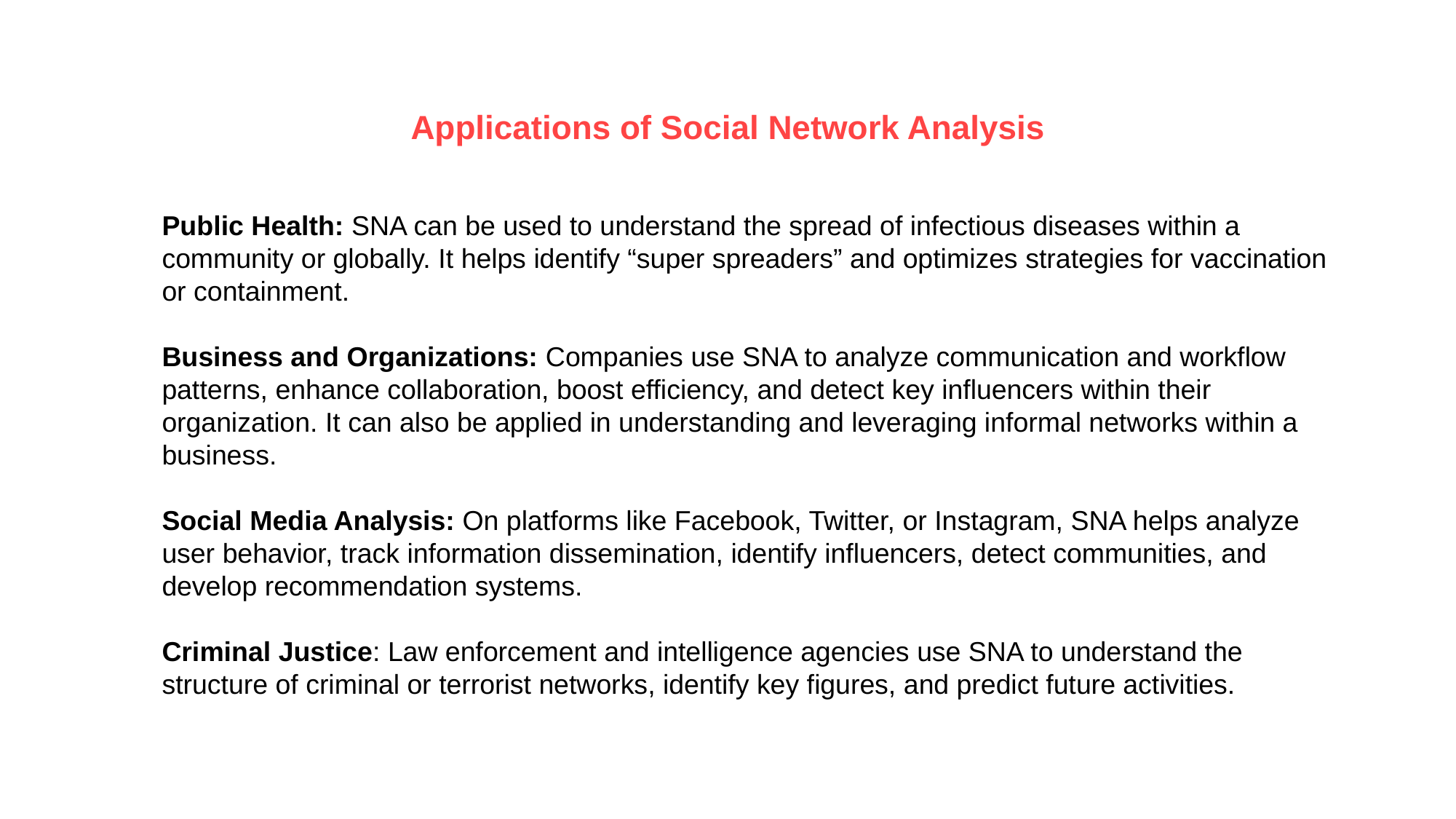

Applications of Social Network Analysis
Public Health: SNA can be used to understand the spread of infectious diseases within a community or globally. It helps identify “super spreaders” and optimizes strategies for vaccination or containment.

Business and Organizations: Companies use SNA to analyze communication and workflow patterns, enhance collaboration, boost efficiency, and detect key influencers within their organization. It can also be applied in understanding and leveraging informal networks within a business.

Social Media Analysis: On platforms like Facebook, Twitter, or Instagram, SNA helps analyze user behavior, track information dissemination, identify influencers, detect communities, and develop recommendation systems.

Criminal Justice: Law enforcement and intelligence agencies use SNA to understand the structure of criminal or terrorist networks, identify key figures, and predict future activities.